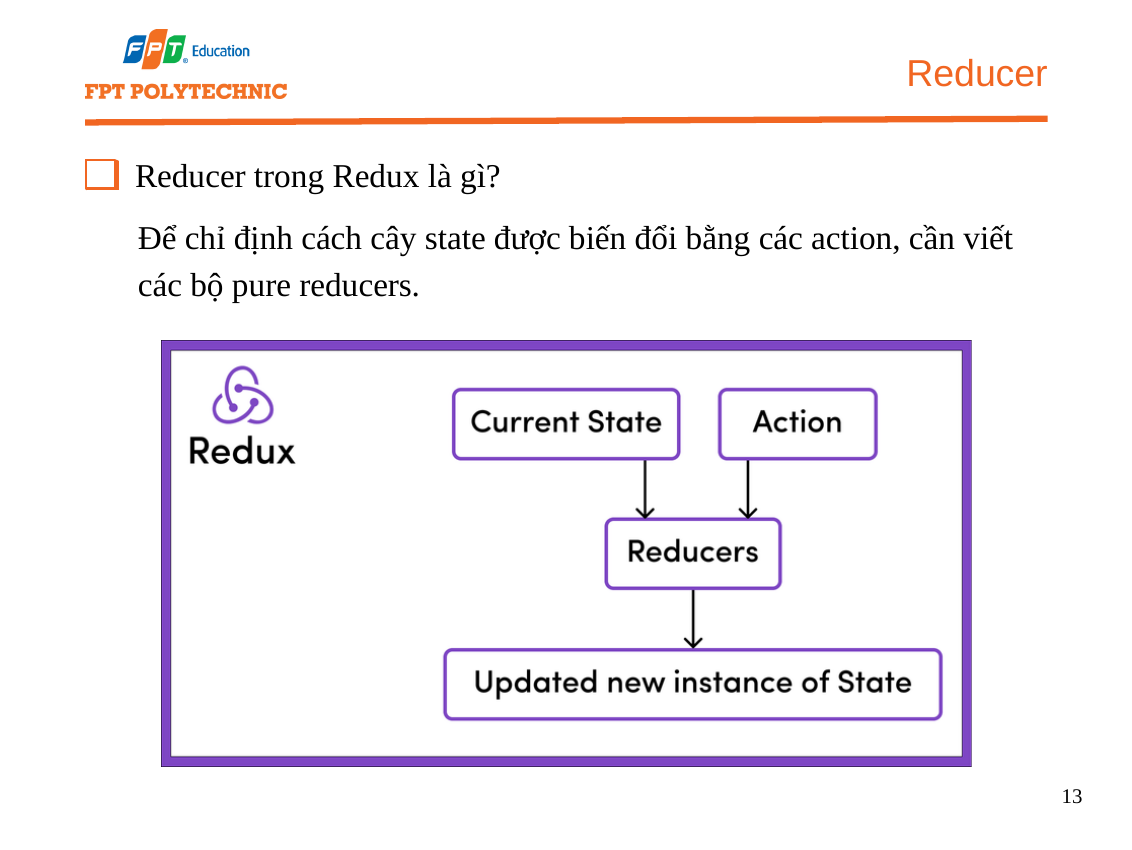

Reducer

Reducer trong Redux là gì?

Để chỉ định cách cây state được biến đổi bằng các action, cần viết các bộ pure reducers.

13